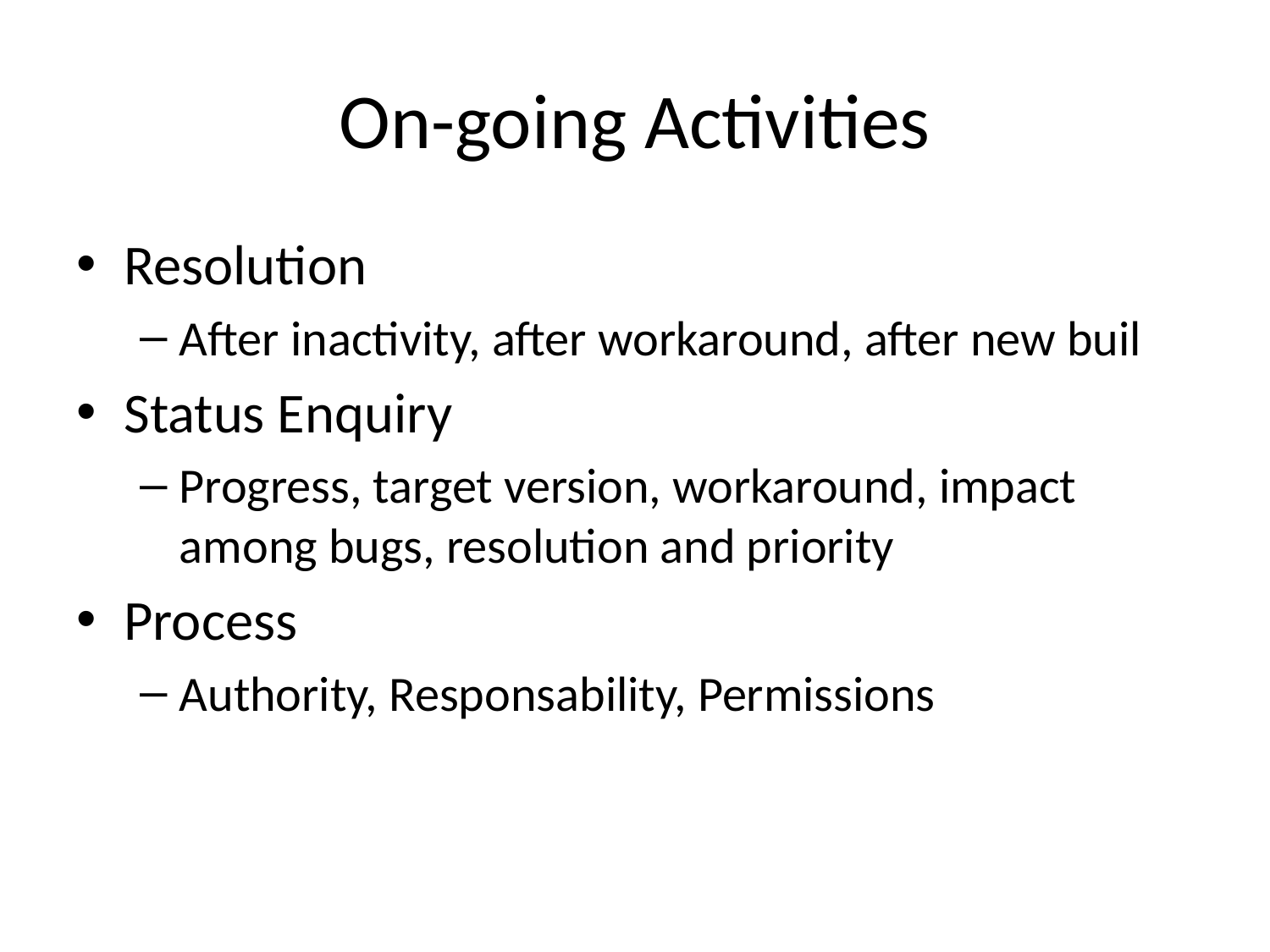

# On-going Activities
Resolution
After inactivity, after workaround, after new buil
Status Enquiry
Progress, target version, workaround, impact among bugs, resolution and priority
Process
Authority, Responsability, Permissions